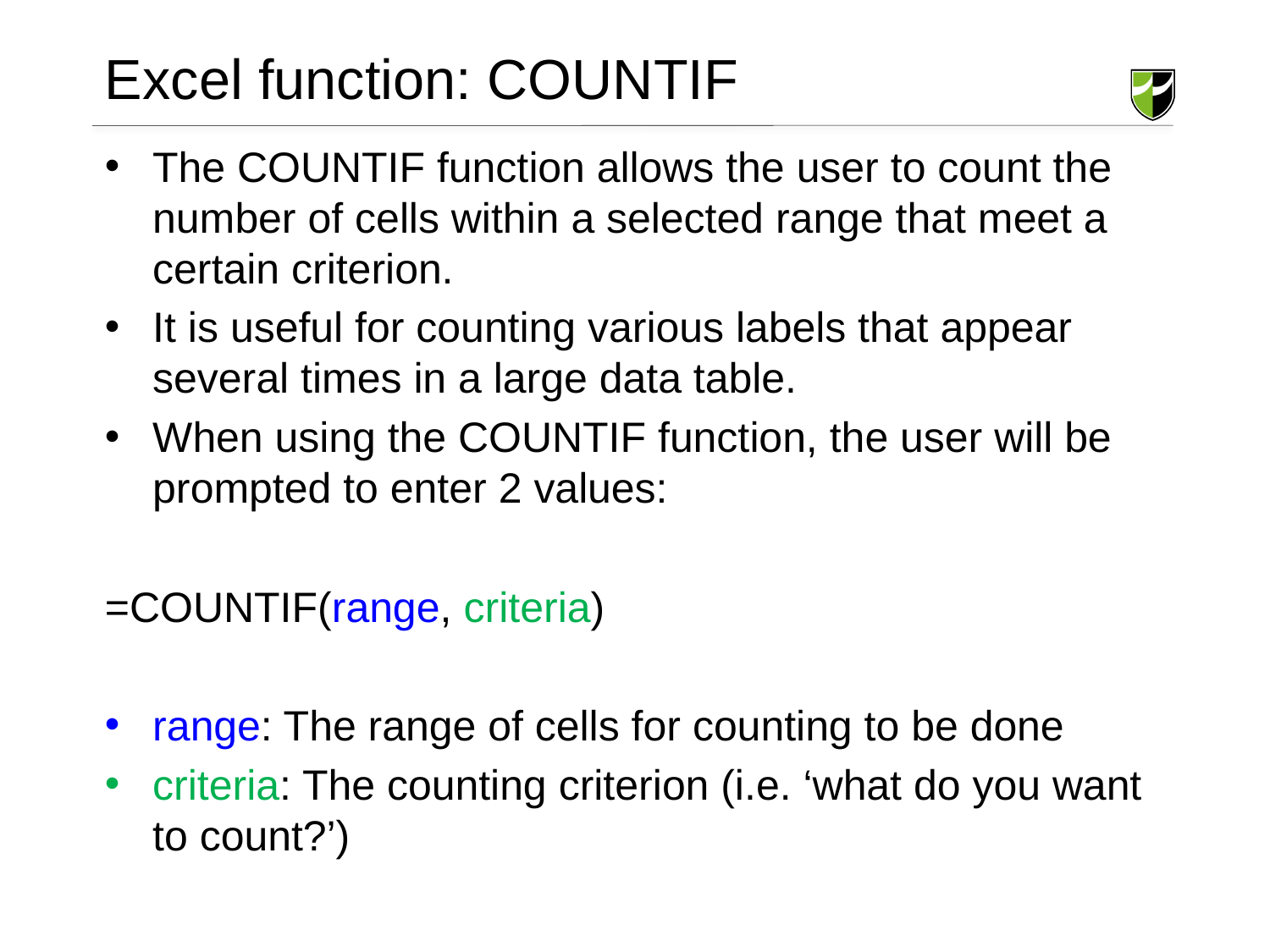

# Excel function: COUNTIF
The COUNTIF function allows the user to count the number of cells within a selected range that meet a certain criterion.
It is useful for counting various labels that appear several times in a large data table.
When using the COUNTIF function, the user will be prompted to enter 2 values:

=COUNTIF(range, criteria)

range: The range of cells for counting to be done
criteria: The counting criterion (i.e. ‘what do you want to count?’)